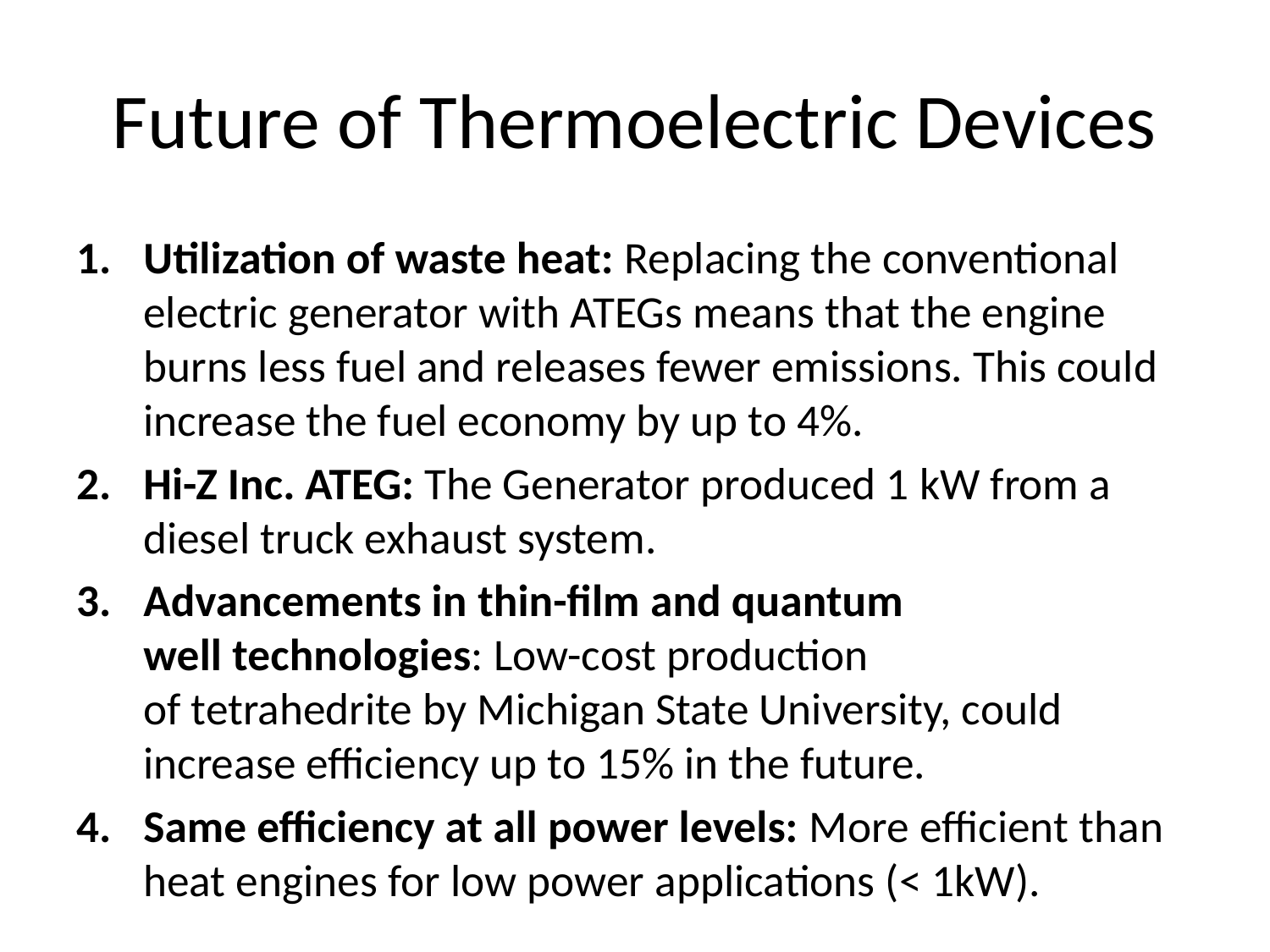

# Future of Thermoelectric Devices
Utilization of waste heat: Replacing the conventional electric generator with ATEGs means that the engine burns less fuel and releases fewer emissions. This could increase the fuel economy by up to 4%.
Hi-Z Inc. ATEG: The Generator produced 1 kW from a diesel truck exhaust system.
Advancements in thin-film and quantum well technologies: Low-cost production of tetrahedrite by Michigan State University, could increase efficiency up to 15% in the future.
Same efficiency at all power levels: More efficient than heat engines for low power applications (< 1kW).